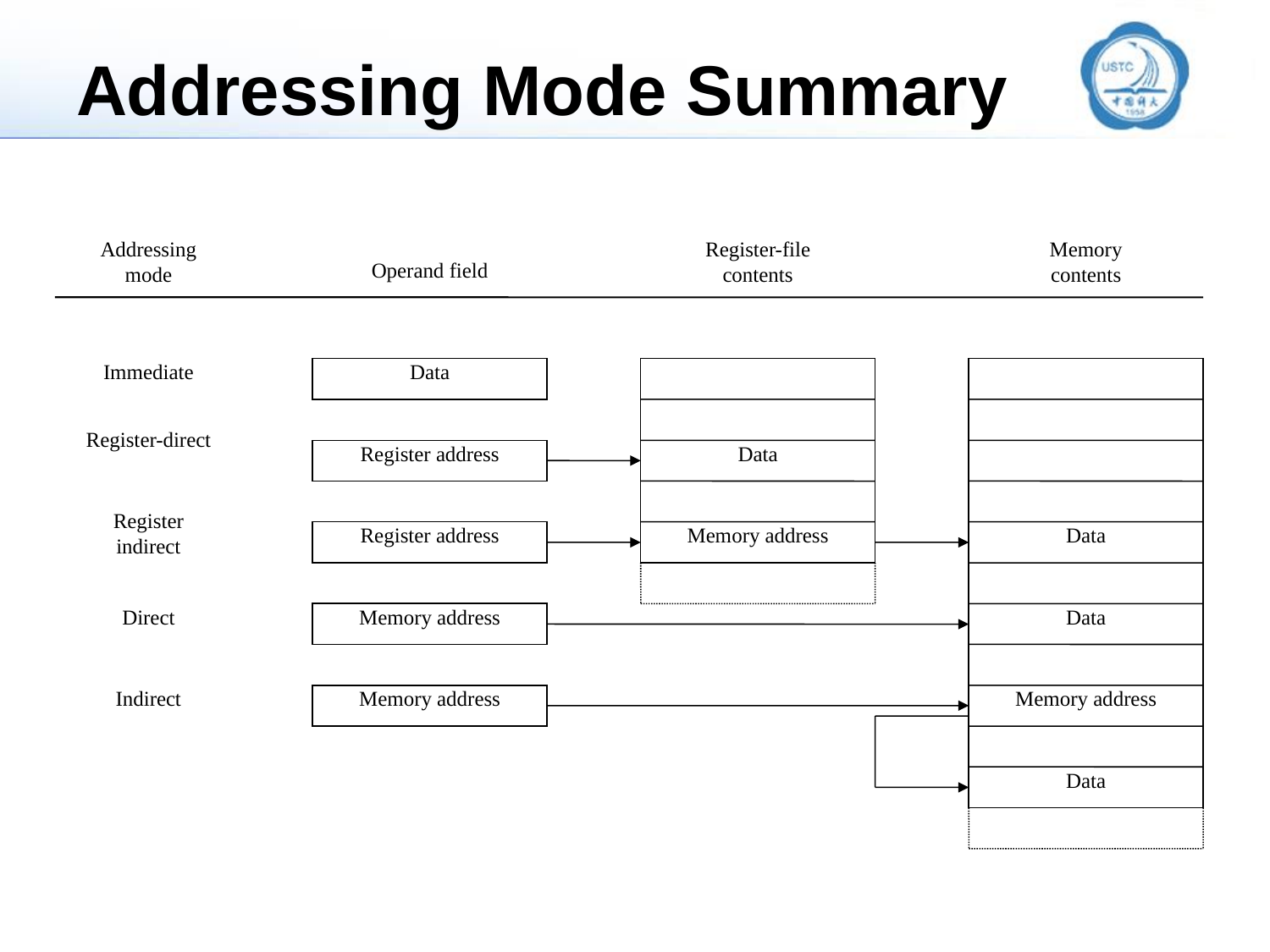

# Addressing Mode Summary
Addressing
mode
Register-file
contents
Memory
contents
Operand field

Immediate
Data

Register-direct
Register address
Data

Register
indirect
Register address

Memory address
Data

Direct
Memory address

Data

Indirect
Memory address

Memory address

Data